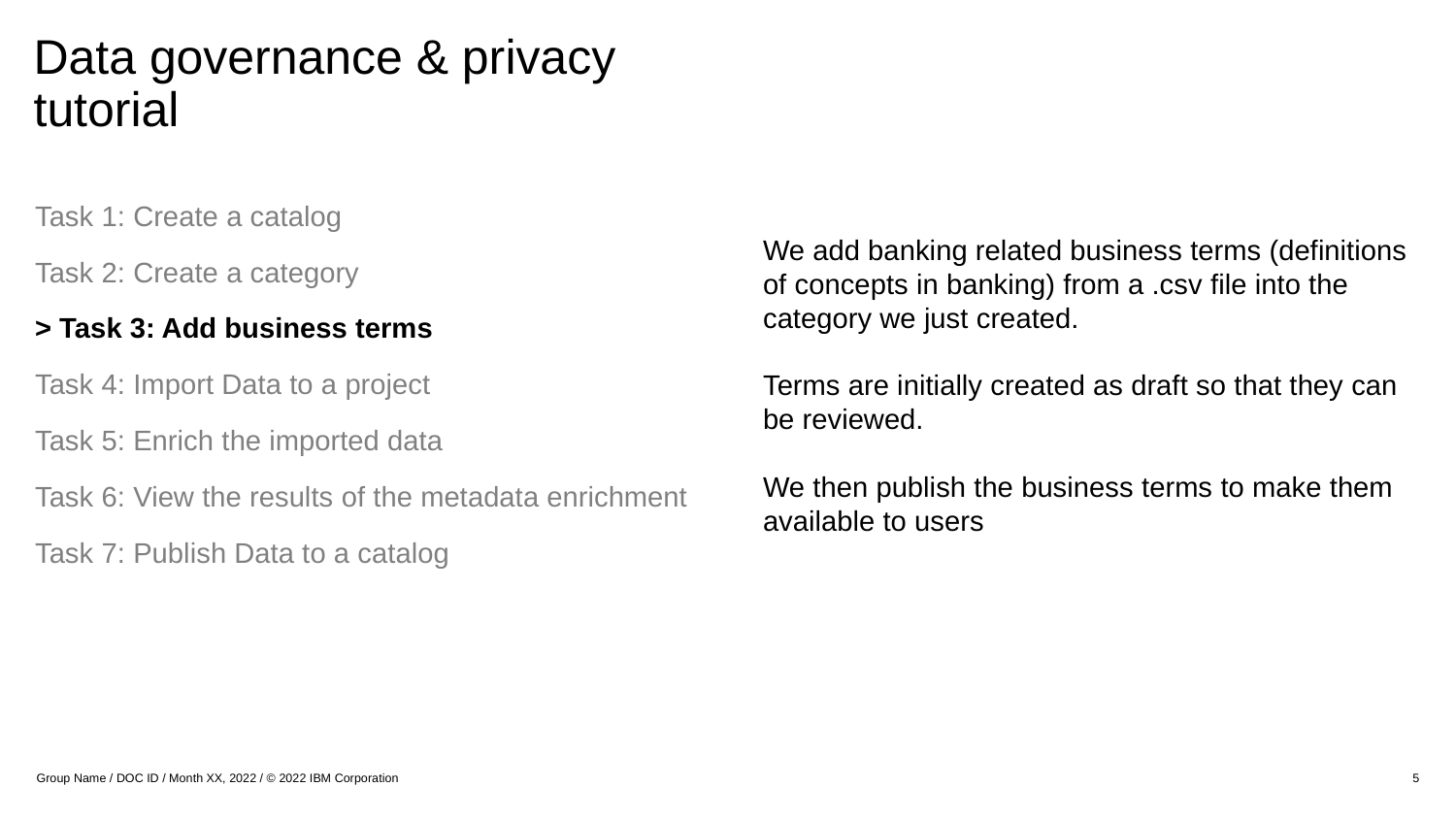

# Data governance & privacy tutorial
Task 1: Create a catalog
Task 2: Create a category
> Task 3: Add business terms
Task 4: Import Data to a project
Task 5: Enrich the imported data
Task 6: View the results of the metadata enrichment
Task 7: Publish Data to a catalog
We add banking related business terms (definitions of concepts in banking) from a .csv file into the category we just created.
Terms are initially created as draft so that they can be reviewed.
We then publish the business terms to make them available to users
Group Name / DOC ID / Month XX, 2022 / © 2022 IBM Corporation
5